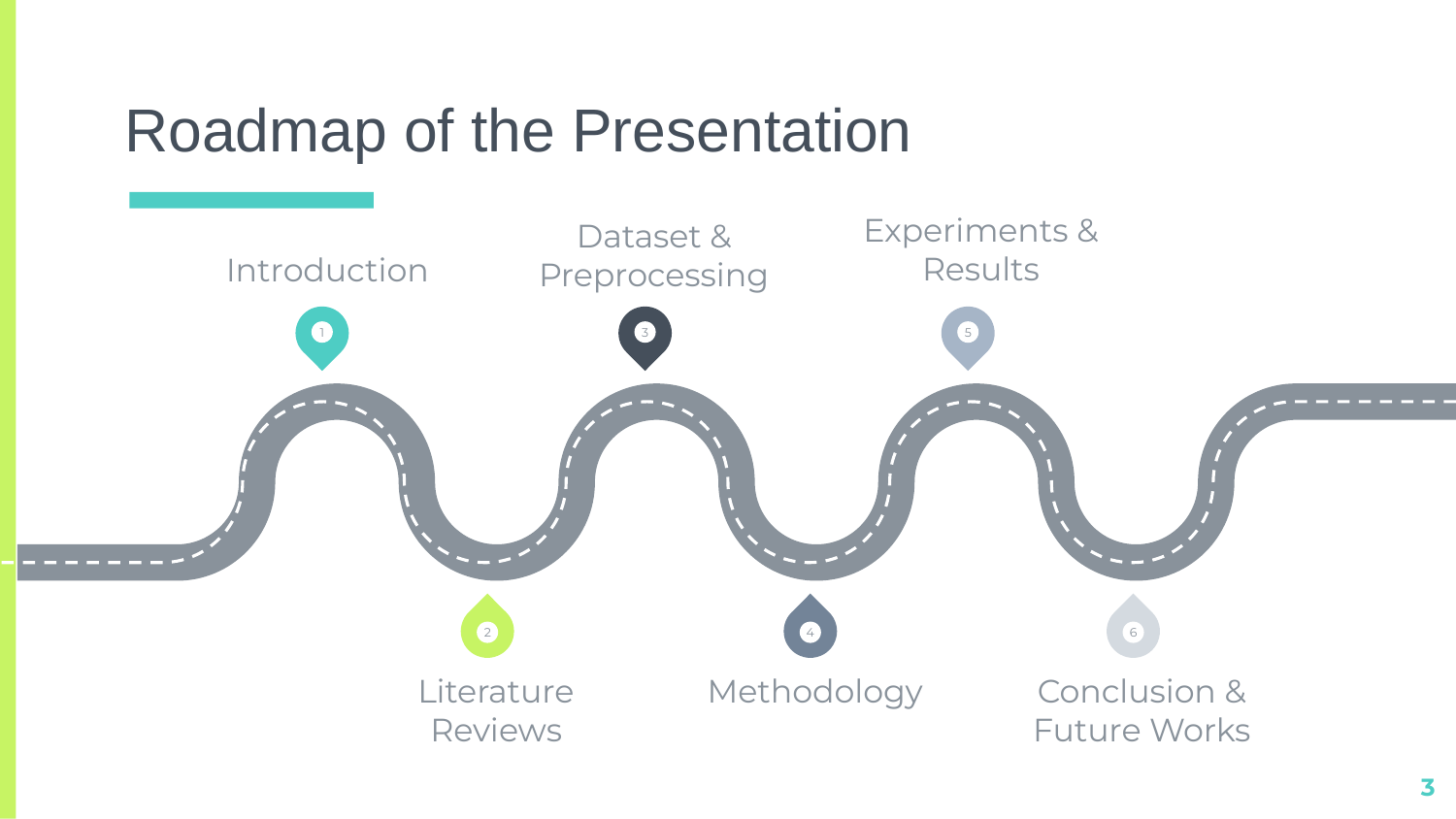

# Roadmap of the Presentation
Dataset & Preprocessing

Experiments & Results
Introduction

1

3

5

2

4

6
Literature Reviews
Methodology
Conclusion & Future Works
3